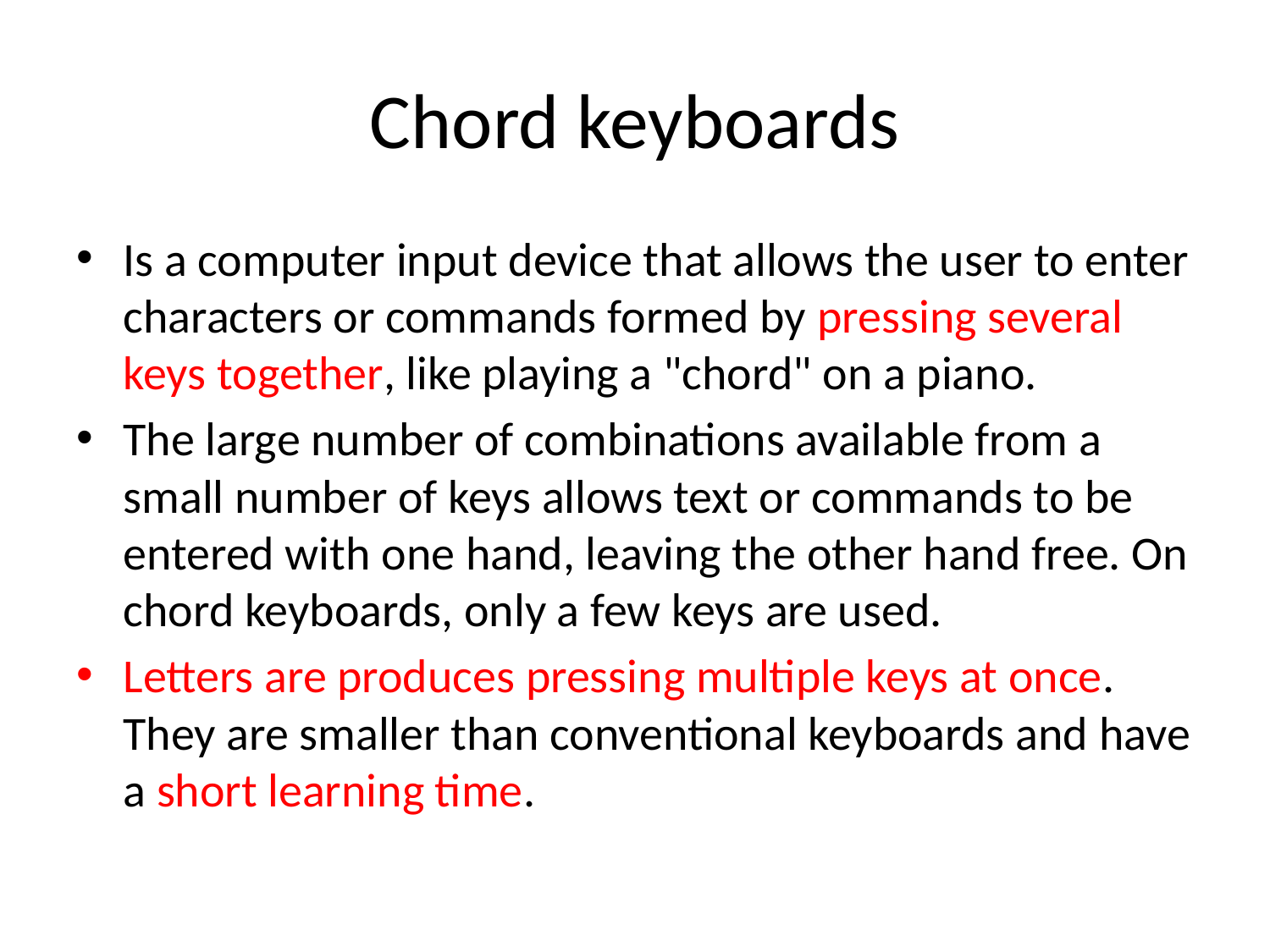

# Chord keyboards
Is a computer input device that allows the user to enter characters or commands formed by pressing several keys together, like playing a "chord" on a piano.
The large number of combinations available from a small number of keys allows text or commands to be entered with one hand, leaving the other hand free. On chord keyboards, only a few keys are used.
Letters are produces pressing multiple keys at once. They are smaller than conventional keyboards and have a short learning time.